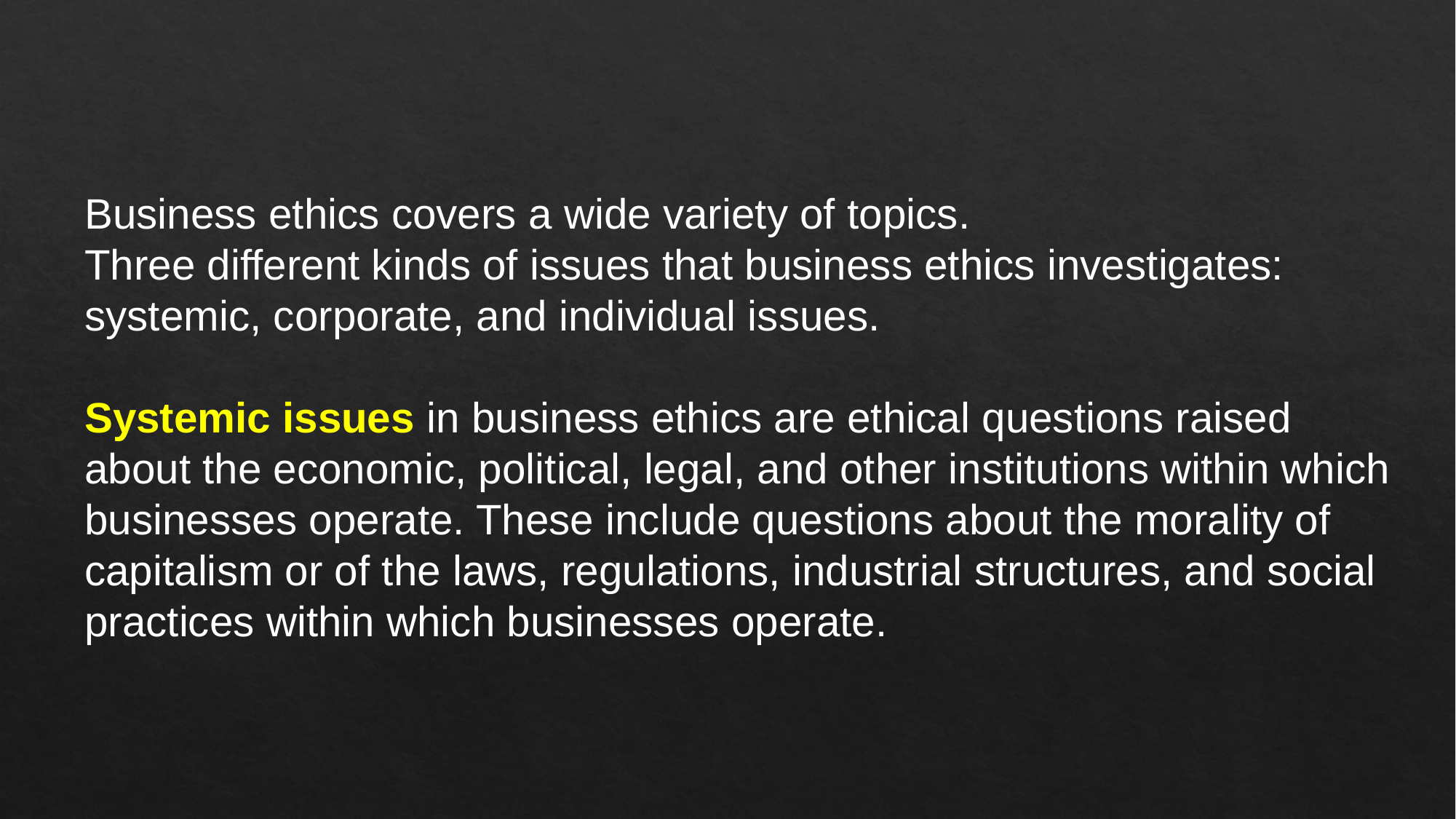

Business ethics covers a wide variety of topics.
Three different kinds of issues that business ethics investigates:
systemic, corporate, and individual issues.

Systemic issues in business ethics are ethical questions raised about the economic, political, legal, and other institutions within which businesses operate. These include questions about the morality of capitalism or of the laws, regulations, industrial structures, and social practices within which businesses operate.